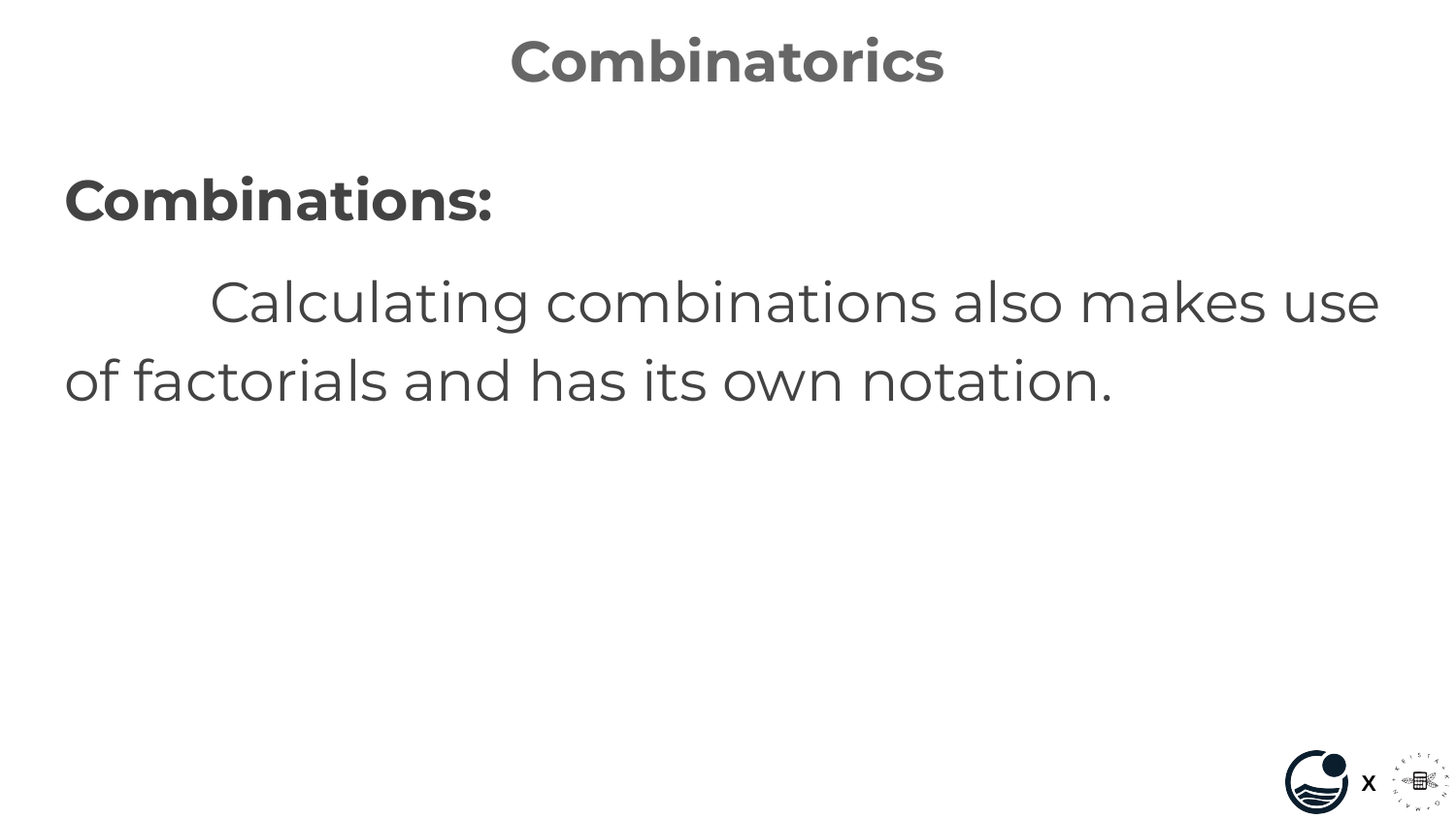

# Combinatorics
Combinations:
	Calculating combinations also makes use of factorials and has its own notation.